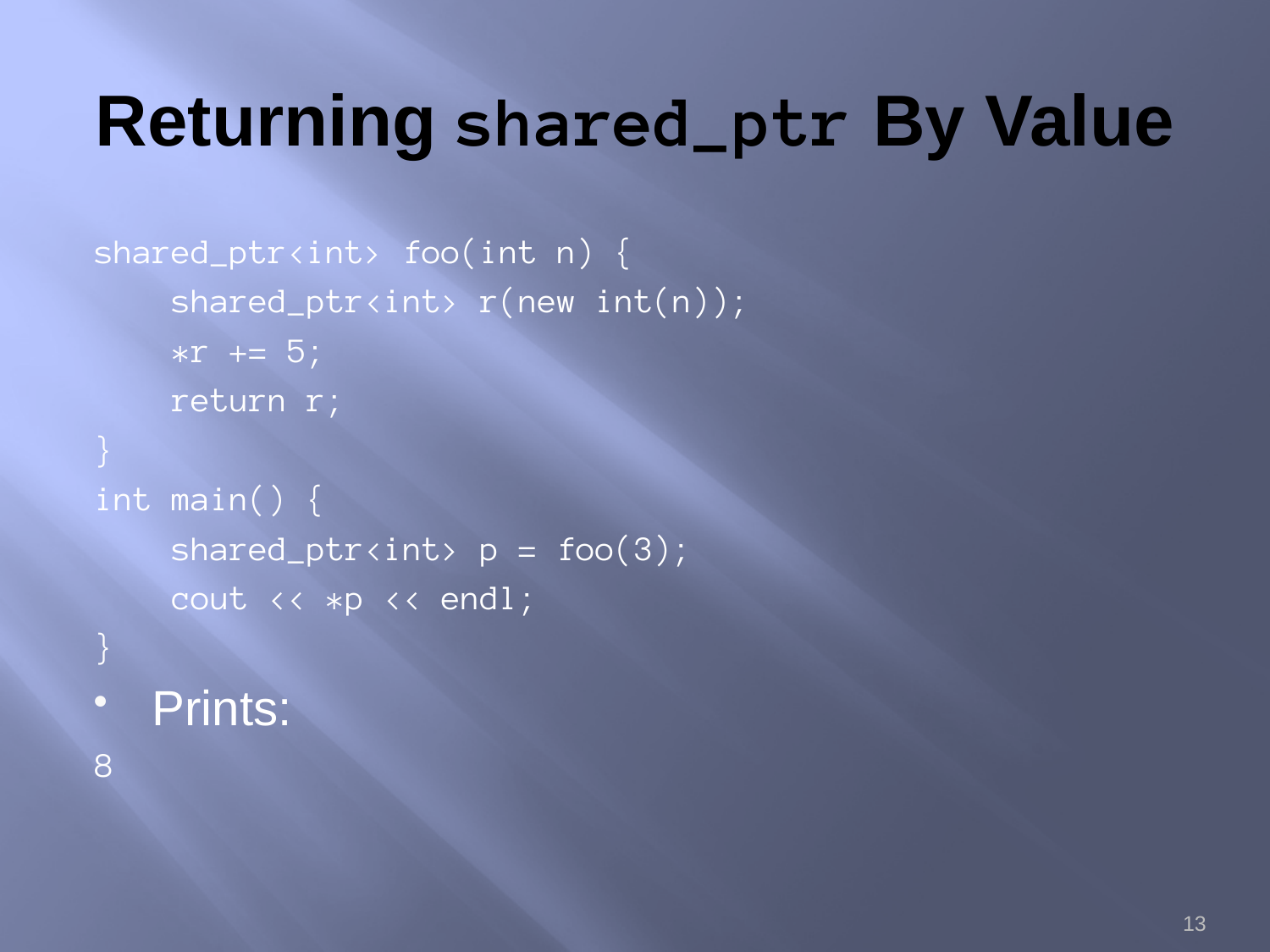

# Returning shared_ptr By Value
shared_ptr<int> foo(int n) {
    shared_ptr<int> r(new int(n));
    *r += 5;
    return r;
}
int main() {
    shared_ptr<int> p = foo(3);
    cout << *p << endl;
}
Prints:
8
13